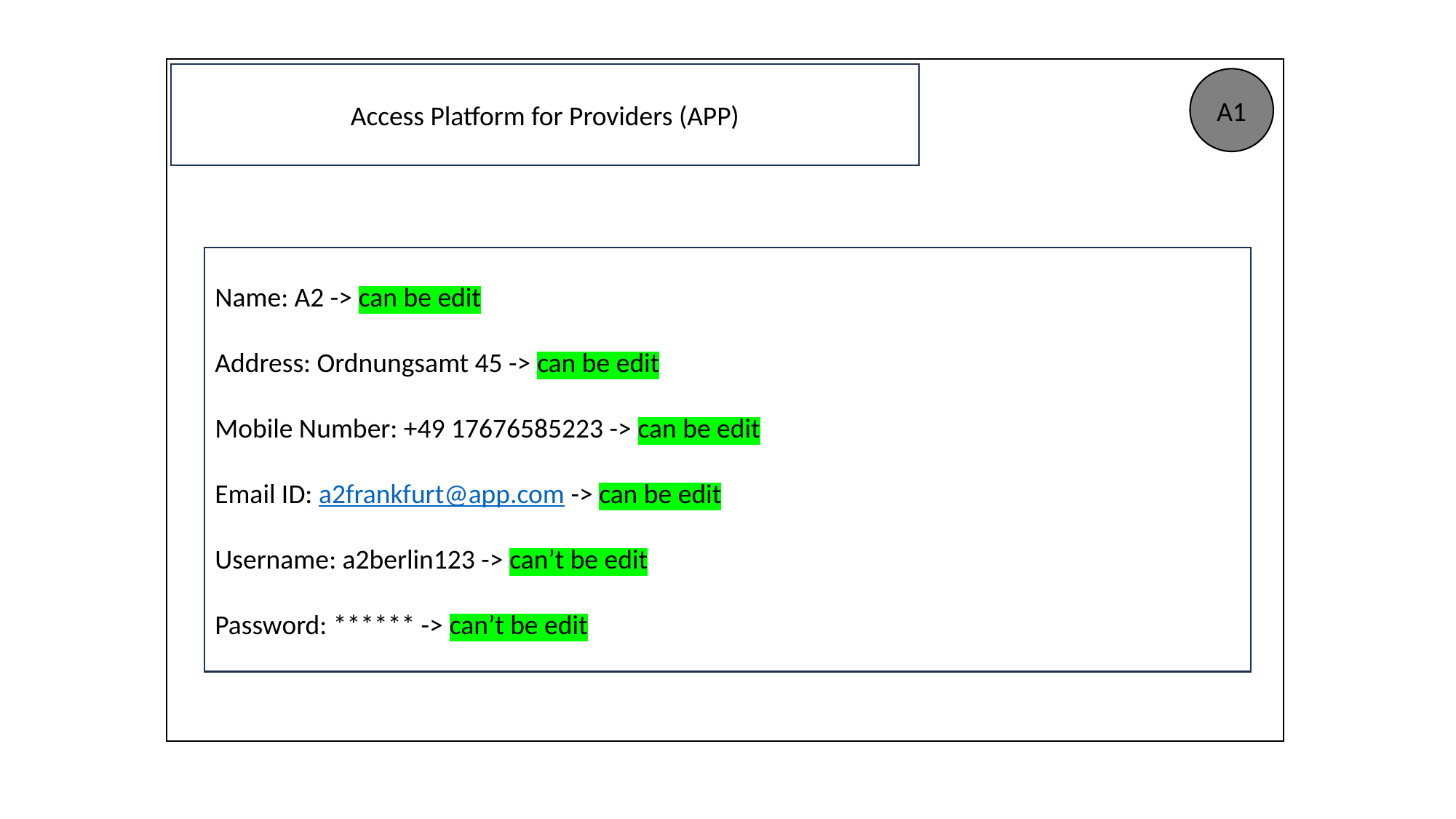

Access Platform for Providers (APP)
A1
Name: A2 -> can be edit

Address: Ordnungsamt 45 -> can be edit

Mobile Number: +49 17676585223 -> can be edit

Email ID: a2frankfurt@app.com -> can be edit

Username: a2berlin123 -> can’t be edit

Password: ****** -> can’t be edit